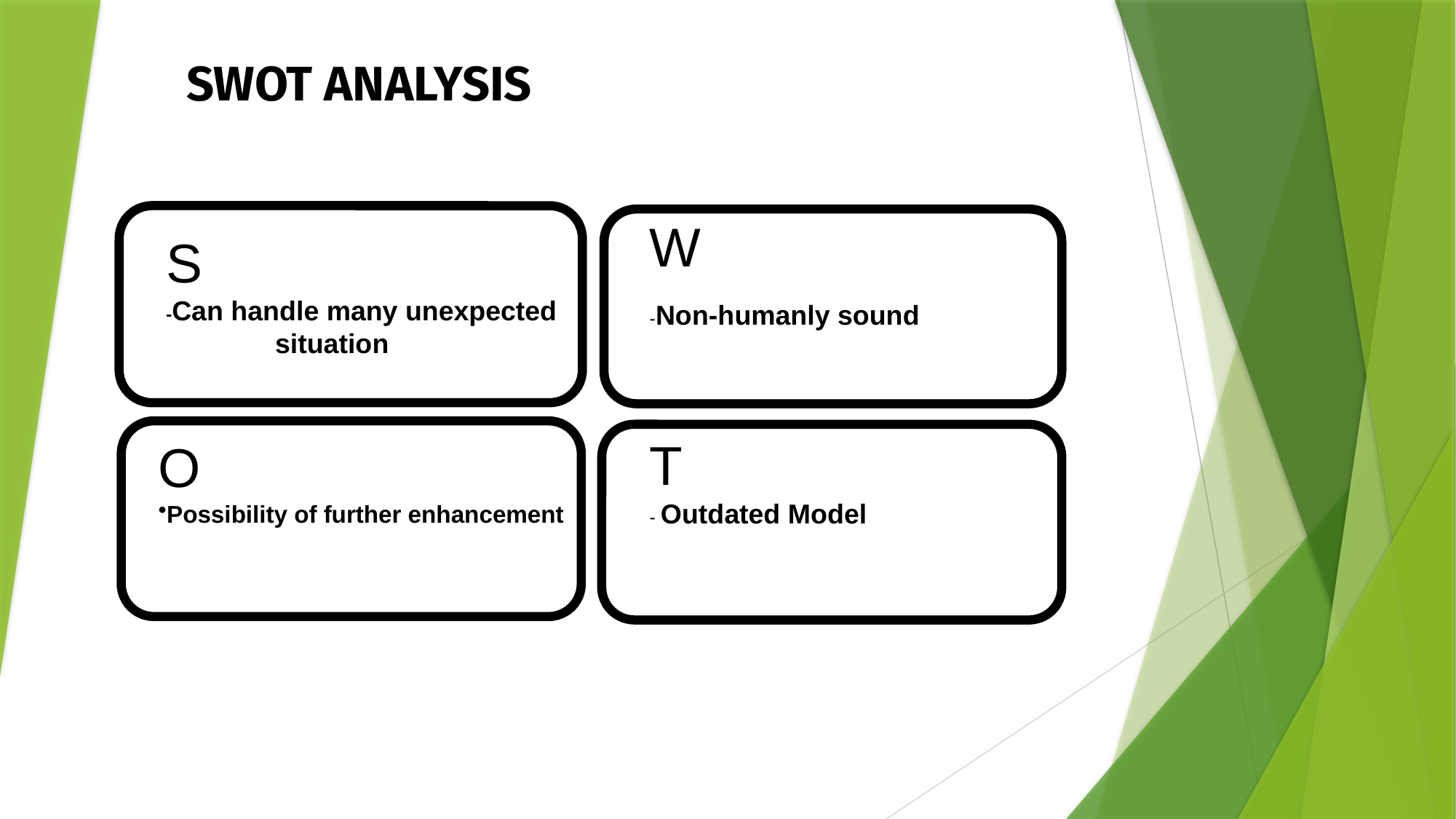

SWOT ANALYSIS

W

-Non-humanly sound

S
-Can handle many unexpected       	situation

T
- Outdated Model

O
Possibility of further enhancement